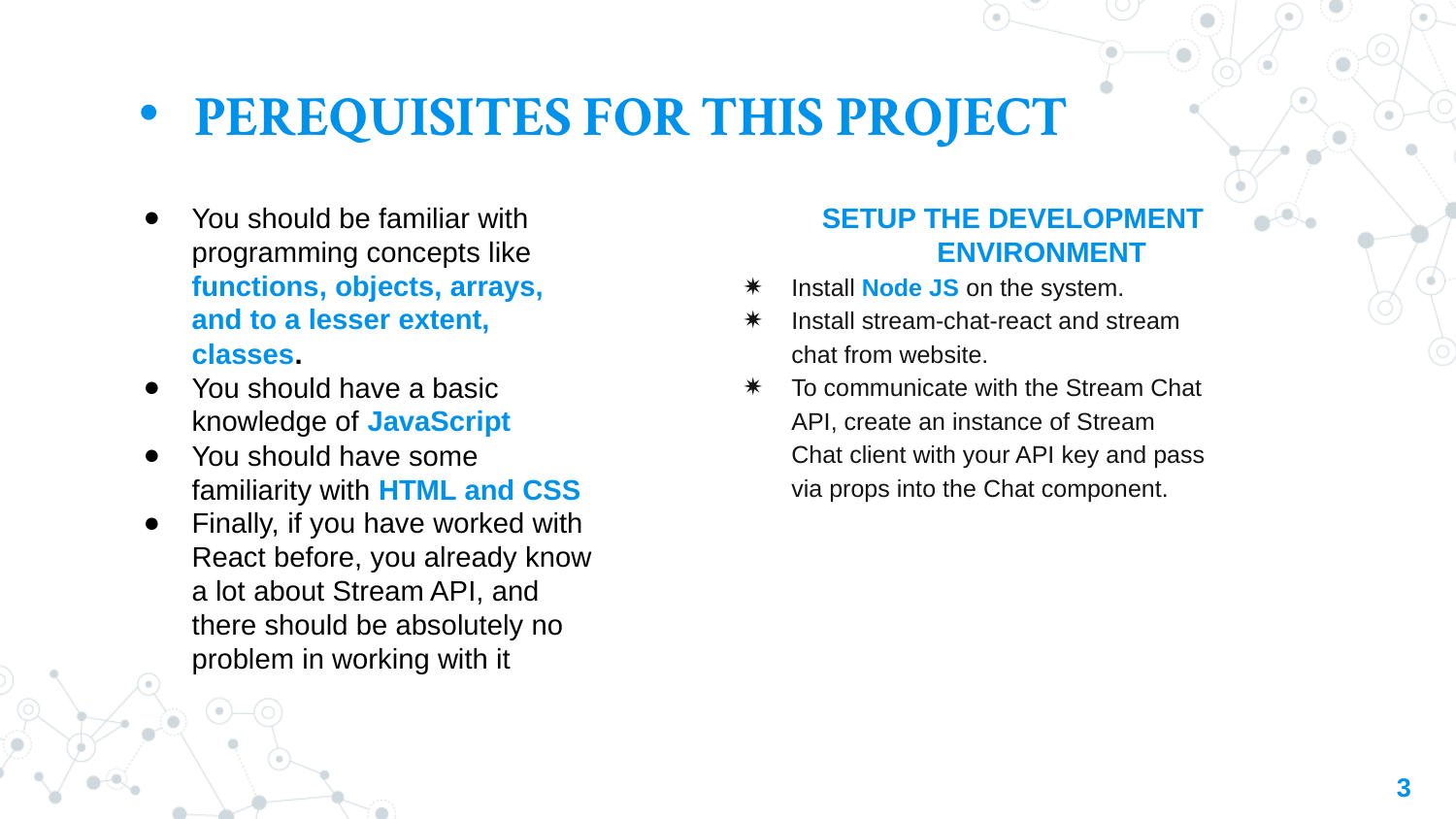

# PEREQUISITES FOR THIS PROJECT
You should be familiar with programming concepts like functions, objects, arrays, and to a lesser extent, classes.
You should have a basic knowledge of JavaScript
You should have some familiarity with HTML and CSS
Finally, if you have worked with React before, you already know a lot about Stream API, and there should be absolutely no problem in working with it

                      SETUP THE DEVELOPMENT                                   	ENVIRONMENT
Install Node JS on the system.
Install stream-chat-react and stream chat from website.
To communicate with the Stream Chat API, create an instance of Stream Chat client with your API key and pass via props into the Chat component.

3